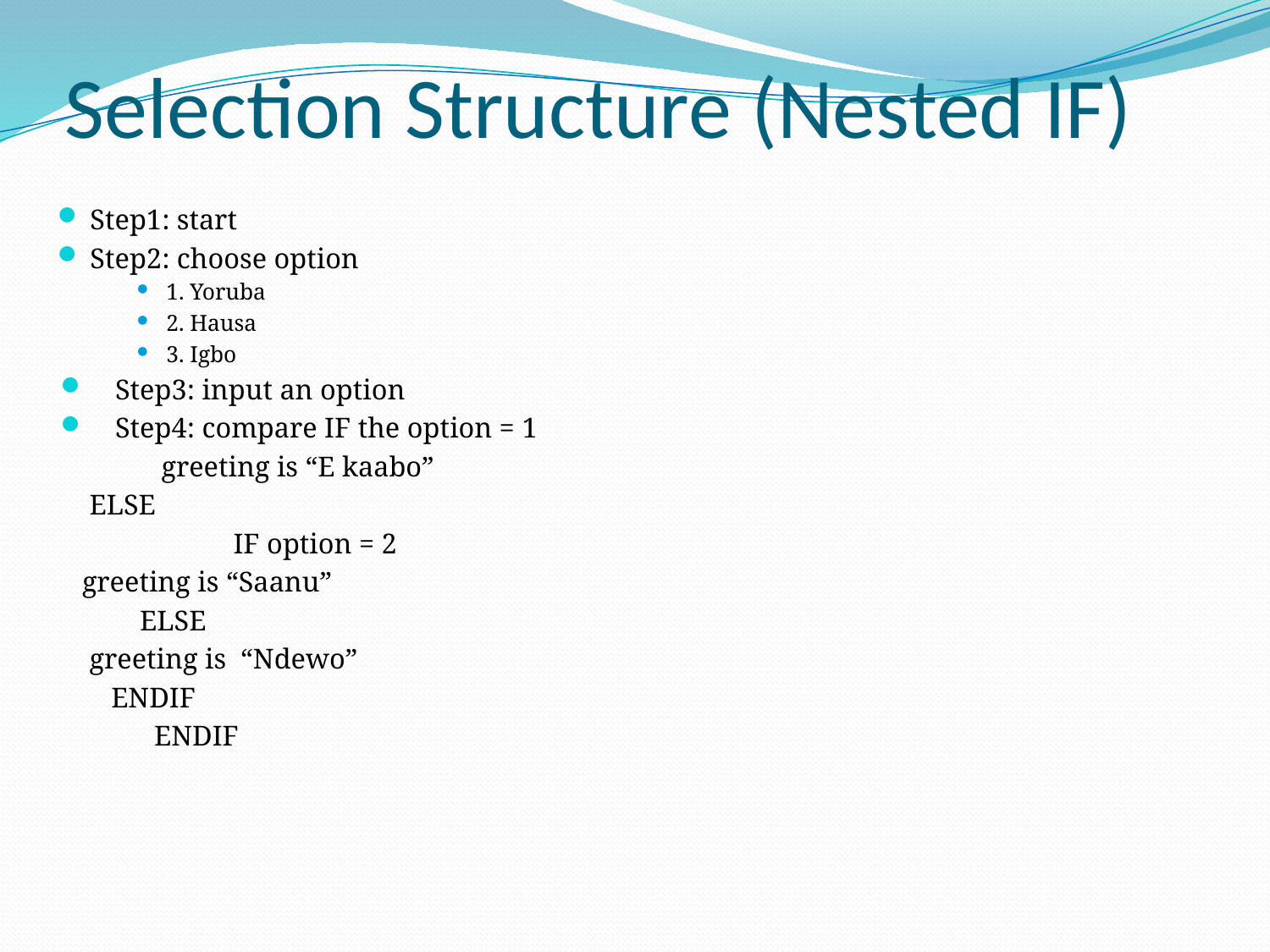

# Selection Structure (Nested IF)
Step1: start
Step2: choose option
1. Yoruba
2. Hausa
3. Igbo
Step3: input an option
Step4: compare IF the option = 1
		              greeting is “E kaabo”
		    ELSE
	                        IF option = 2
			   greeting is “Saanu”
		           ELSE
			    greeting is  “Ndewo”
		       ENDIF
	             ENDIF